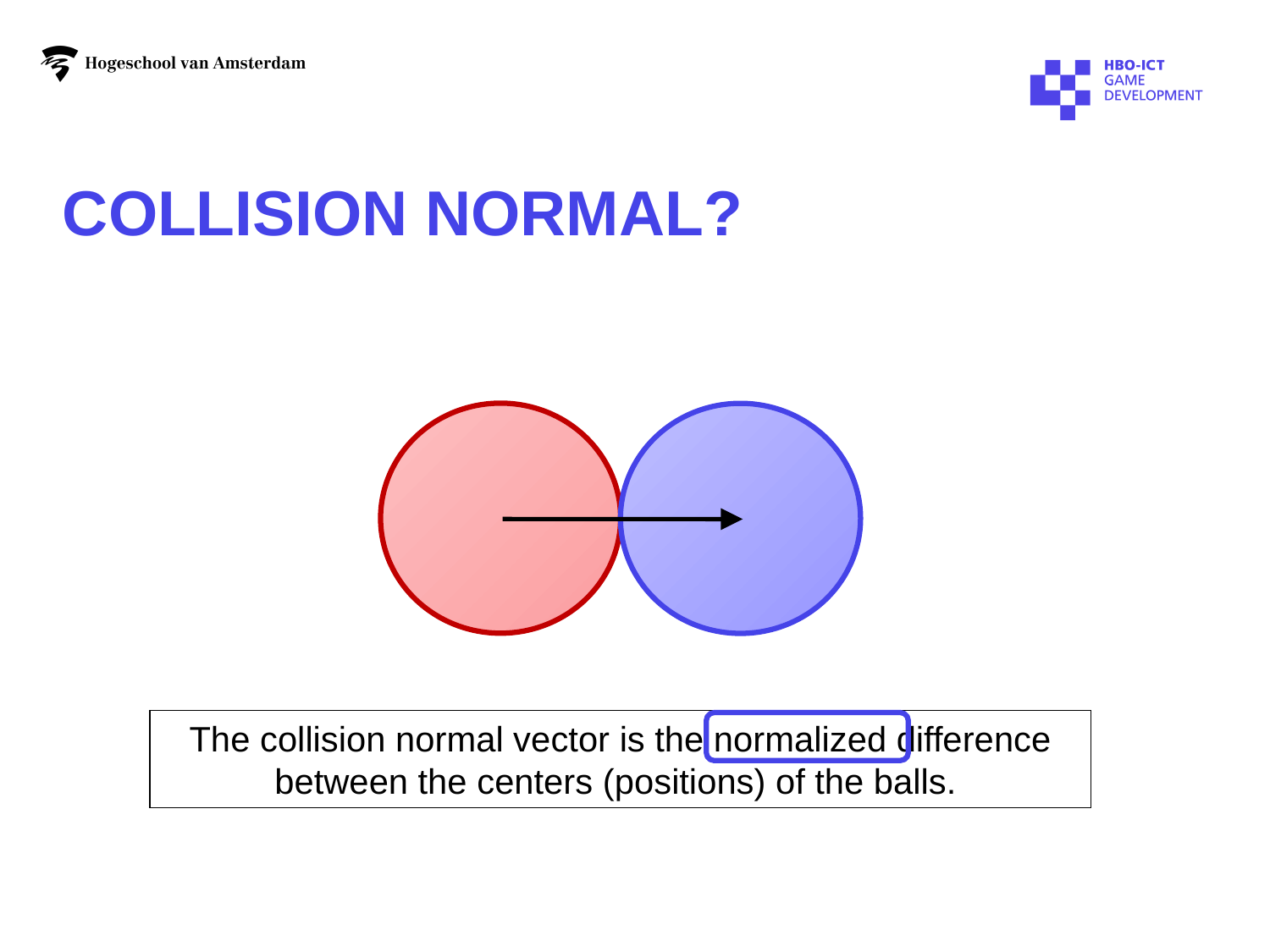

# collision normal?

The collision normal vector is the normalized difference between the centers (positions) of the balls.